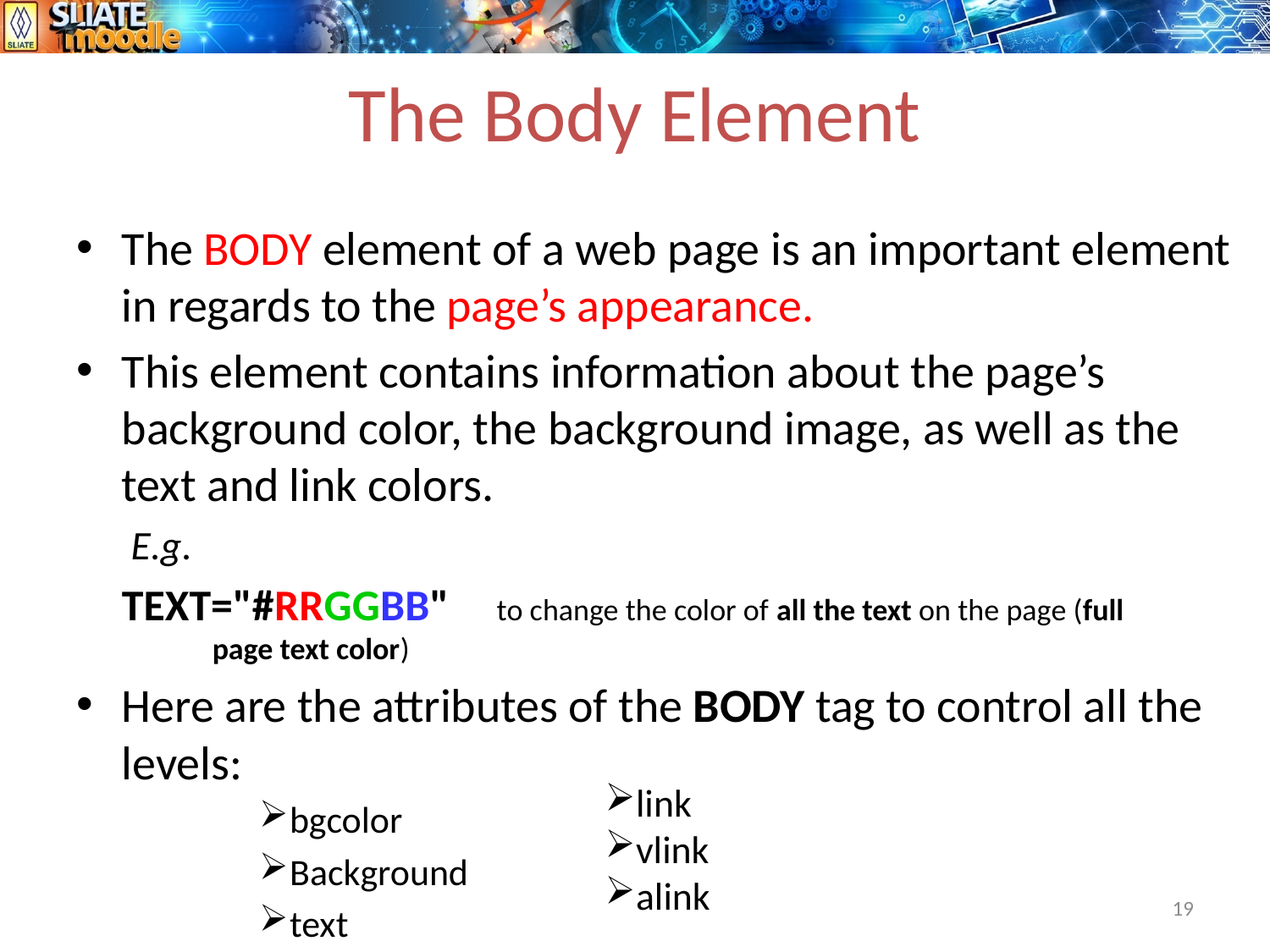

# The Body Element
The BODY element of a web page is an important element in regards to the page’s appearance.
This element contains information about the page’s background color, the background image, as well as the text and link colors.
      E.g.
		TEXT="#RRGGBB"      to change the color of all the text on the page (full 				                page text color)
Here are the attributes of the BODY tag to control all the levels:
bgcolor
Background
text
link
vlink
alink
19